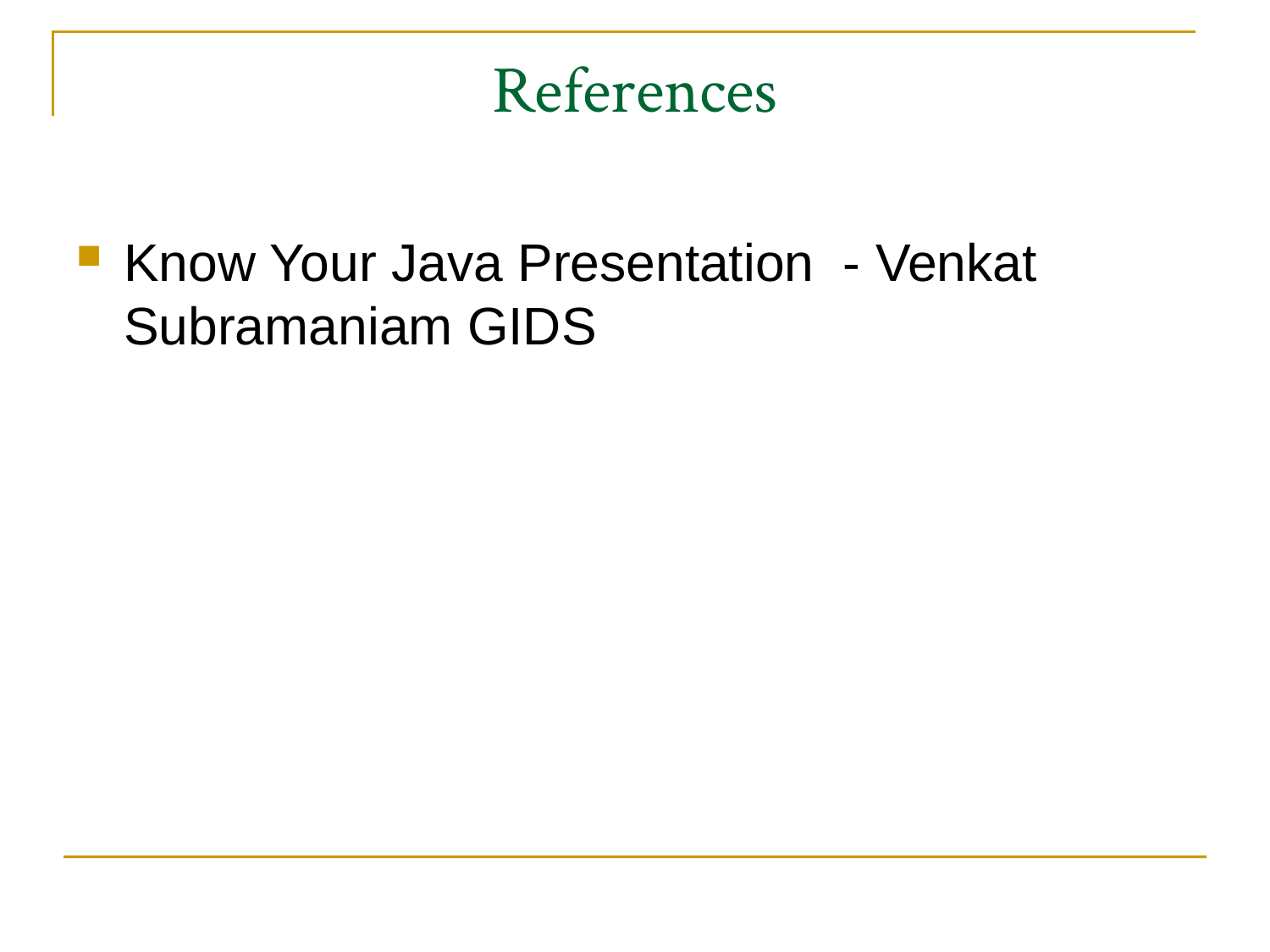

# References
Know Your Java Presentation  - Venkat Subramaniam GIDS